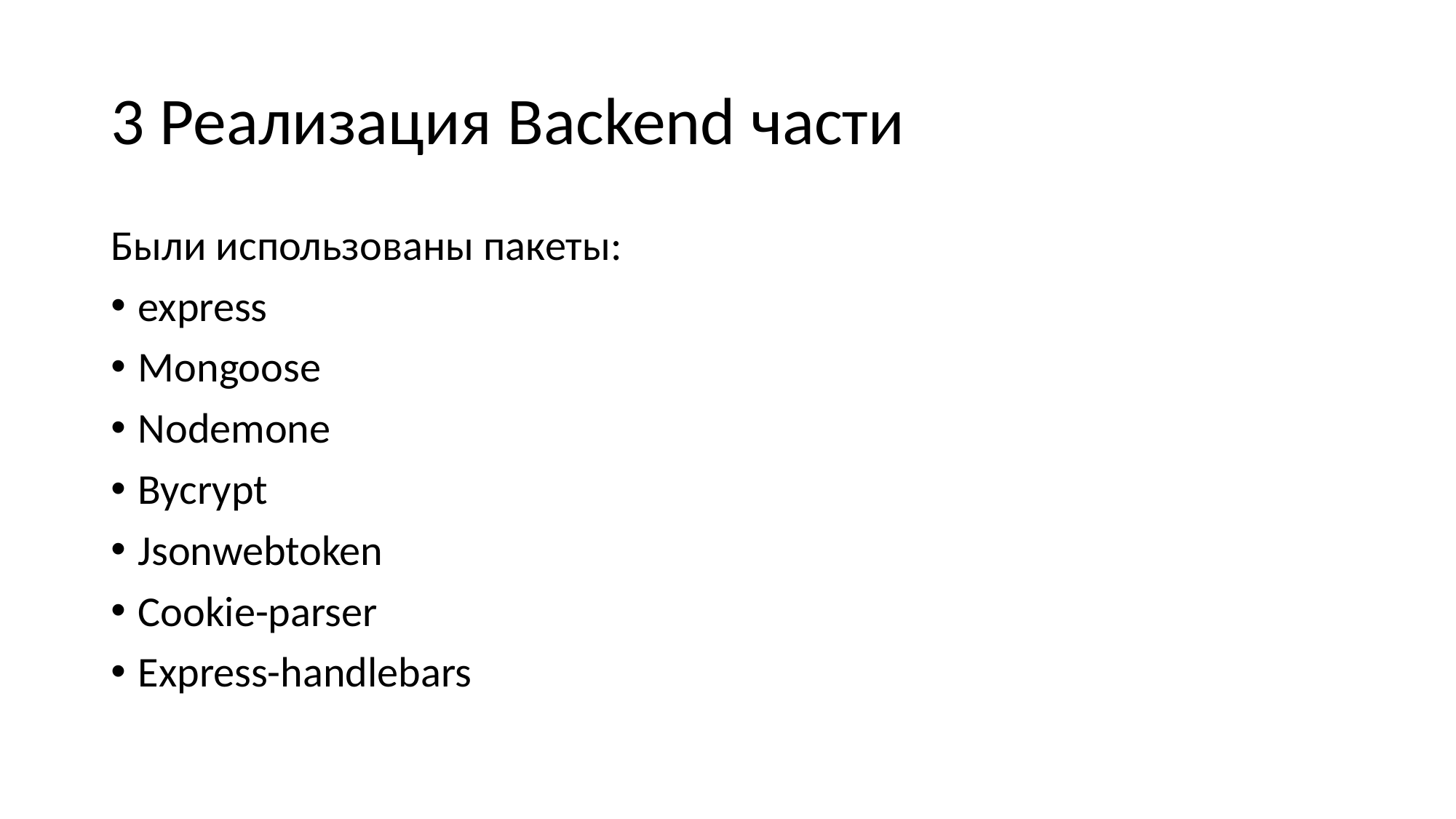

# 3 Реализация Backend части
Были использованы пакеты:
express
Mongoose
Nodemone
Bycrypt
Jsonwebtoken
Cookie-parser
Express-handlebars